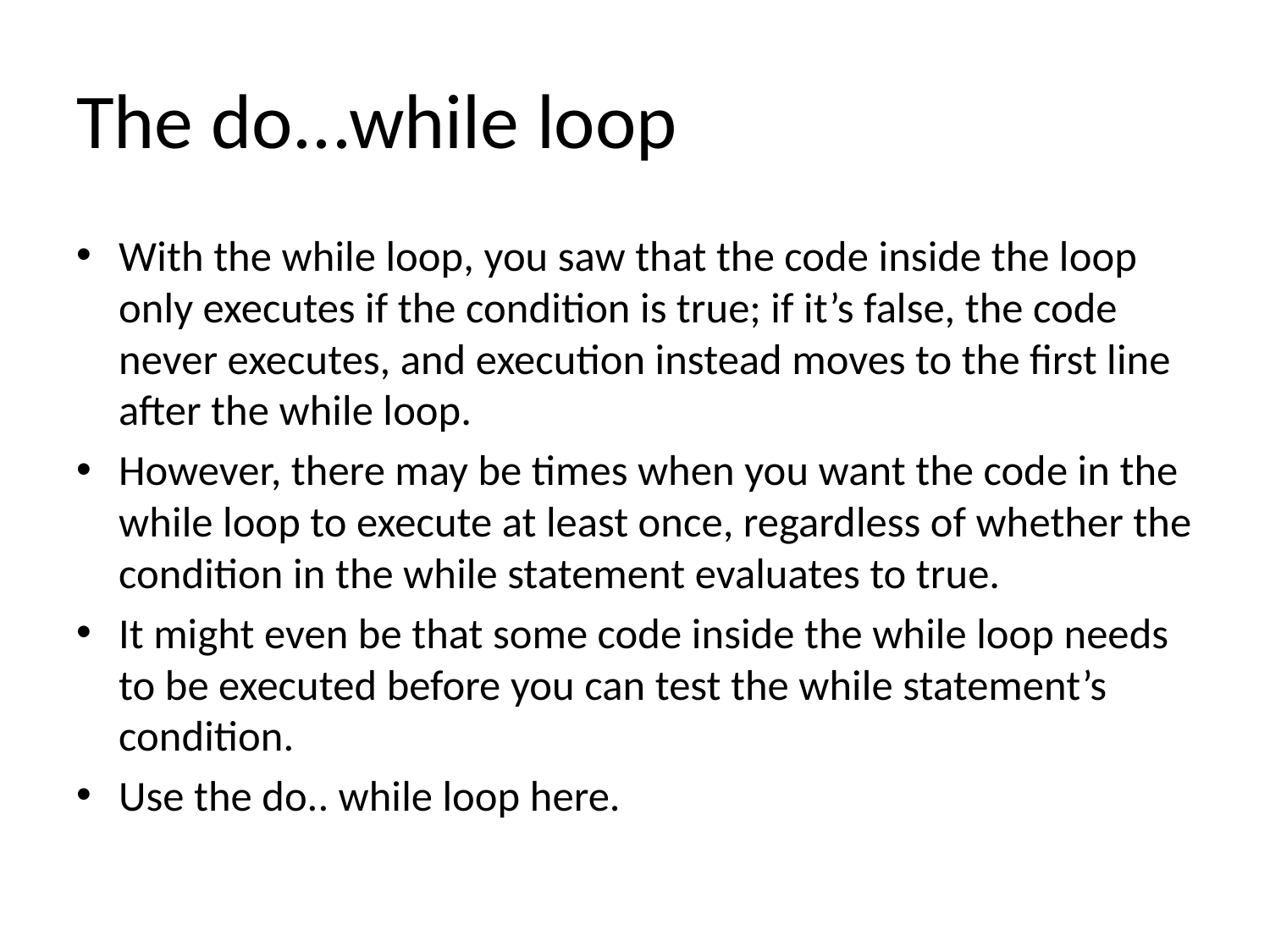

# The do...while loop
With the while loop, you saw that the code inside the loop only executes if the condition is true; if it’s false, the code never executes, and execution instead moves to the first line after the while loop.
However, there may be times when you want the code in the while loop to execute at least once, regardless of whether the condition in the while statement evaluates to true.
It might even be that some code inside the while loop needs to be executed before you can test the while statement’s condition.
Use the do.. while loop here.